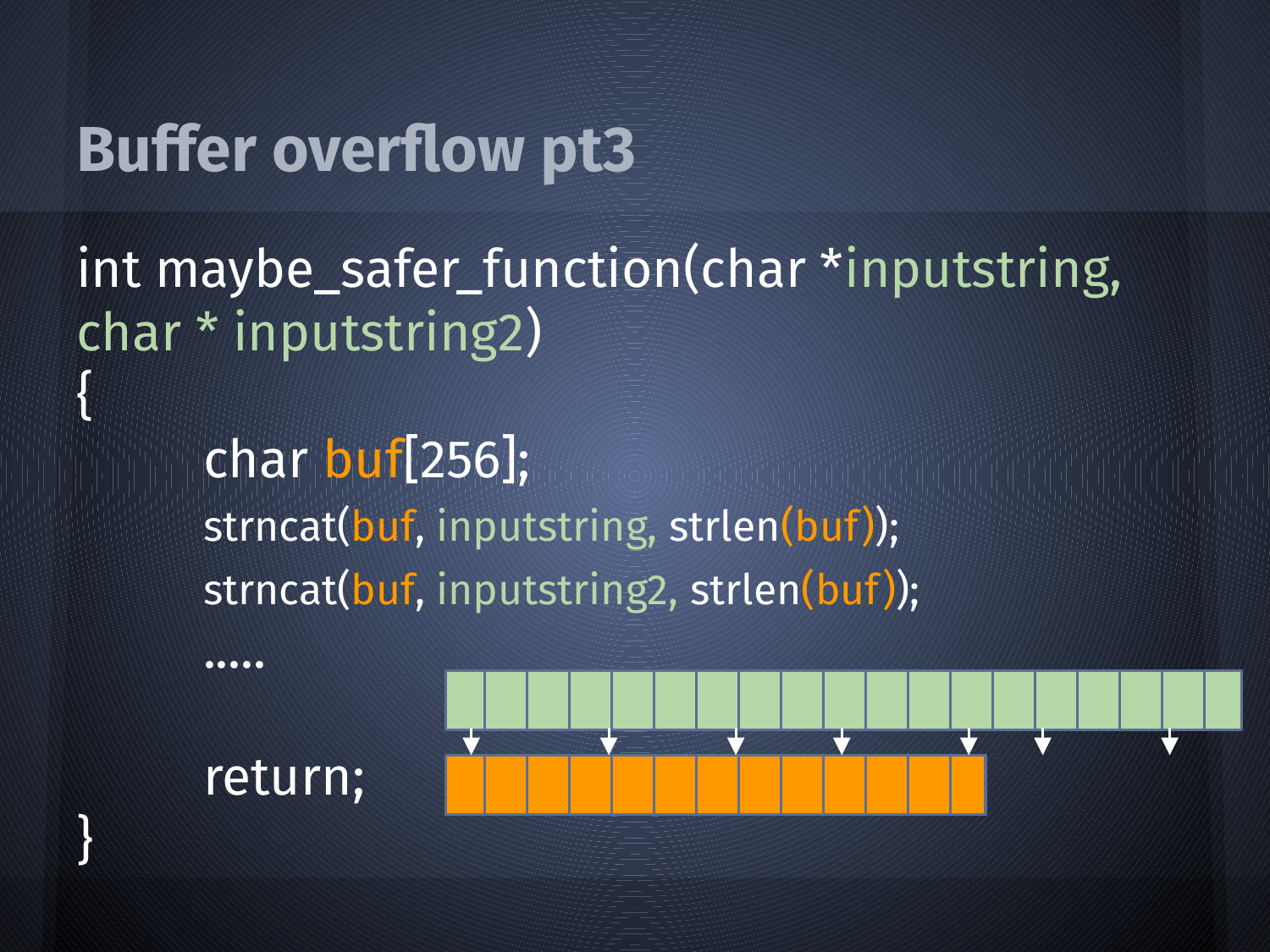

# Buffer overflow pt3
int maybe_safer_function(char *inputstring, char * inputstring2)
{
	char buf[256];
	strncat(buf, inputstring, strlen(buf));
	strncat(buf, inputstring2, strlen(buf));
	.....

	return;
}